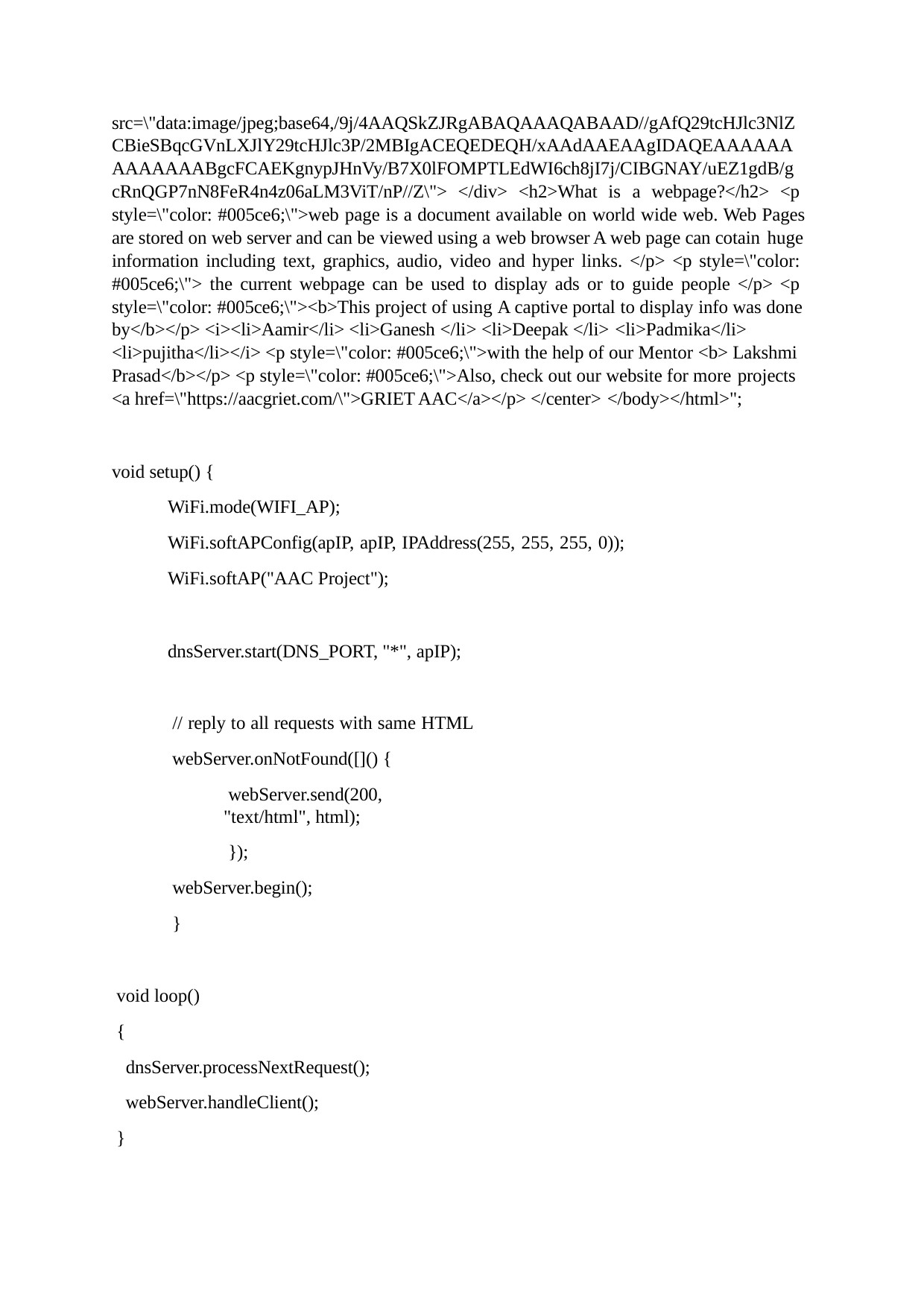

src=\"data:image/jpeg;base64,/9j/4AAQSkZJRgABAQAAAQABAAD//gAfQ29tcHJlc3NlZ  CBieSBqcGVnLXJlY29tcHJlc3P/2MBIgACEQEDEQH/xAAdAAEAAgIDAQEAAAAAA
AAAAAAABgcFCAEKgnypJHnVy/B7X0lFOMPTLEdWI6ch8jI7j/CIBGNAY/uEZ1gdB/g  cRnQGP7nN8FeR4n4z06aLM3ViT/nP//Z\"> </div> <h2>What is a webpage?</h2> <p  style=\"color: #005ce6;\">web page is a document available on world wide web. Web Pages  are stored on web server and can be viewed using a web browser A web page can cotain huge
information including text, graphics, audio, video and hyper links. </p> <p style=\"color:  #005ce6;\"> the current webpage can be used to display ads or to guide people </p> <p  style=\"color: #005ce6;\"><b>This project of using A captive portal to display info was done  by</b></p> <i><li>Aamir</li> <li>Ganesh </li> <li>Deepak </li> <li>Padmika</li>
<li>pujitha</li></i> <p style=\"color: #005ce6;\">with the help of our Mentor <b> Lakshmi  Prasad</b></p> <p style=\"color: #005ce6;\">Also, check out our website for more projects
<a href=\"https://aacgriet.com/\">GRIET AAC</a></p> </center> </body></html>";

void setup() {
WiFi.mode(WIFI_AP);
WiFi.softAPConfig(apIP, apIP, IPAddress(255, 255, 255, 0));  WiFi.softAP("AAC Project");

dnsServer.start(DNS_PORT, "*", apIP);

// reply to all requests with same HTML  webServer.onNotFound([]() {
webServer.send(200, "text/html", html);
});
webServer.begin();
}

void loop()
{
dnsServer.processNextRequest();  webServer.handleClient();
}